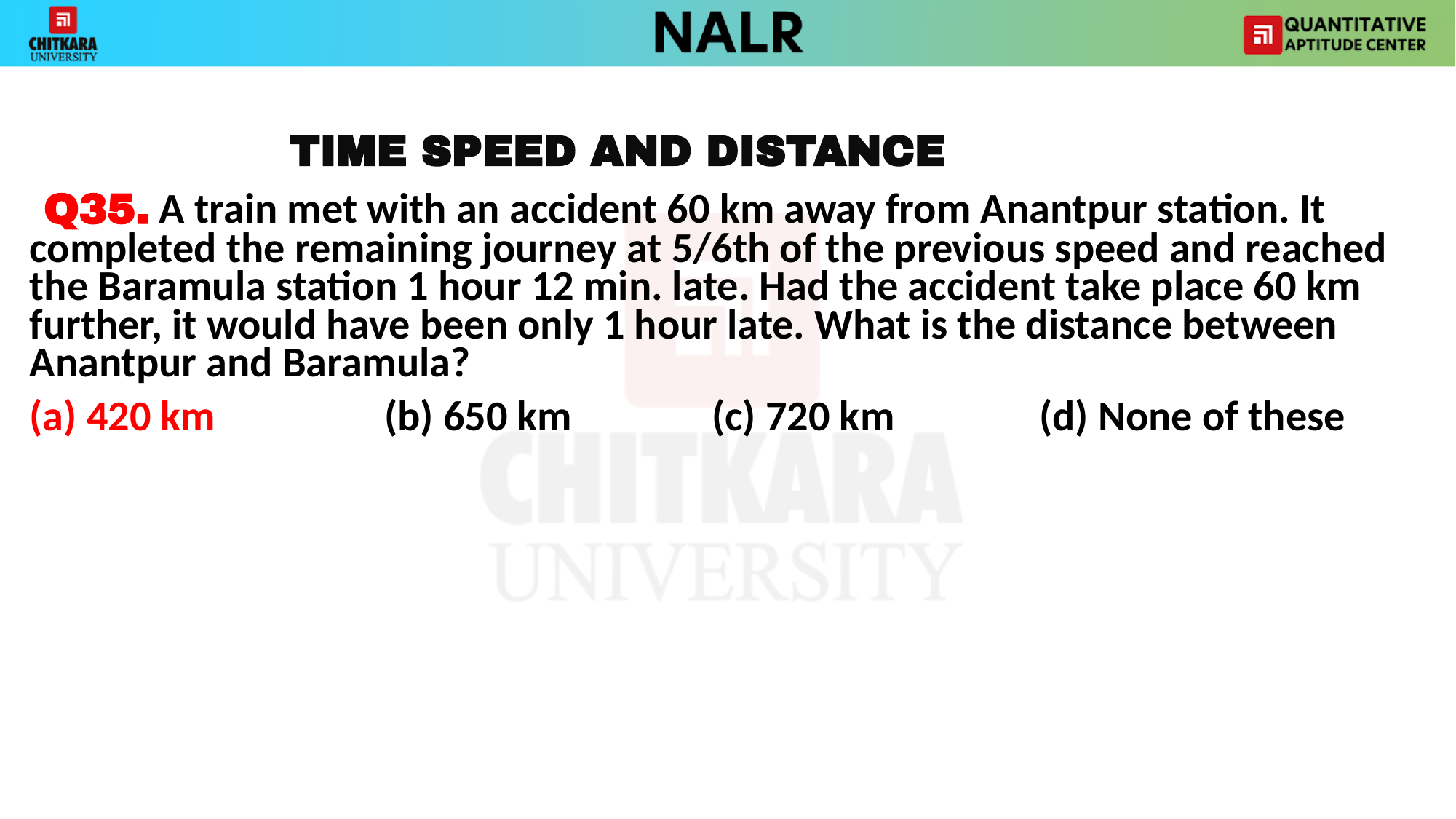

TIME SPEED AND DISTANCE
 Q35. A train met with an accident 60 km away from Anantpur station. It completed the remaining journey at 5/6th of the previous speed and reached the Baramula station 1 hour 12 min. late. Had the accident take place 60 km further, it would have been only 1 hour late. What is the distance between Anantpur and Baramula?
(a) 420 km		(b) 650 km		(c) 720 km		(d) None of these